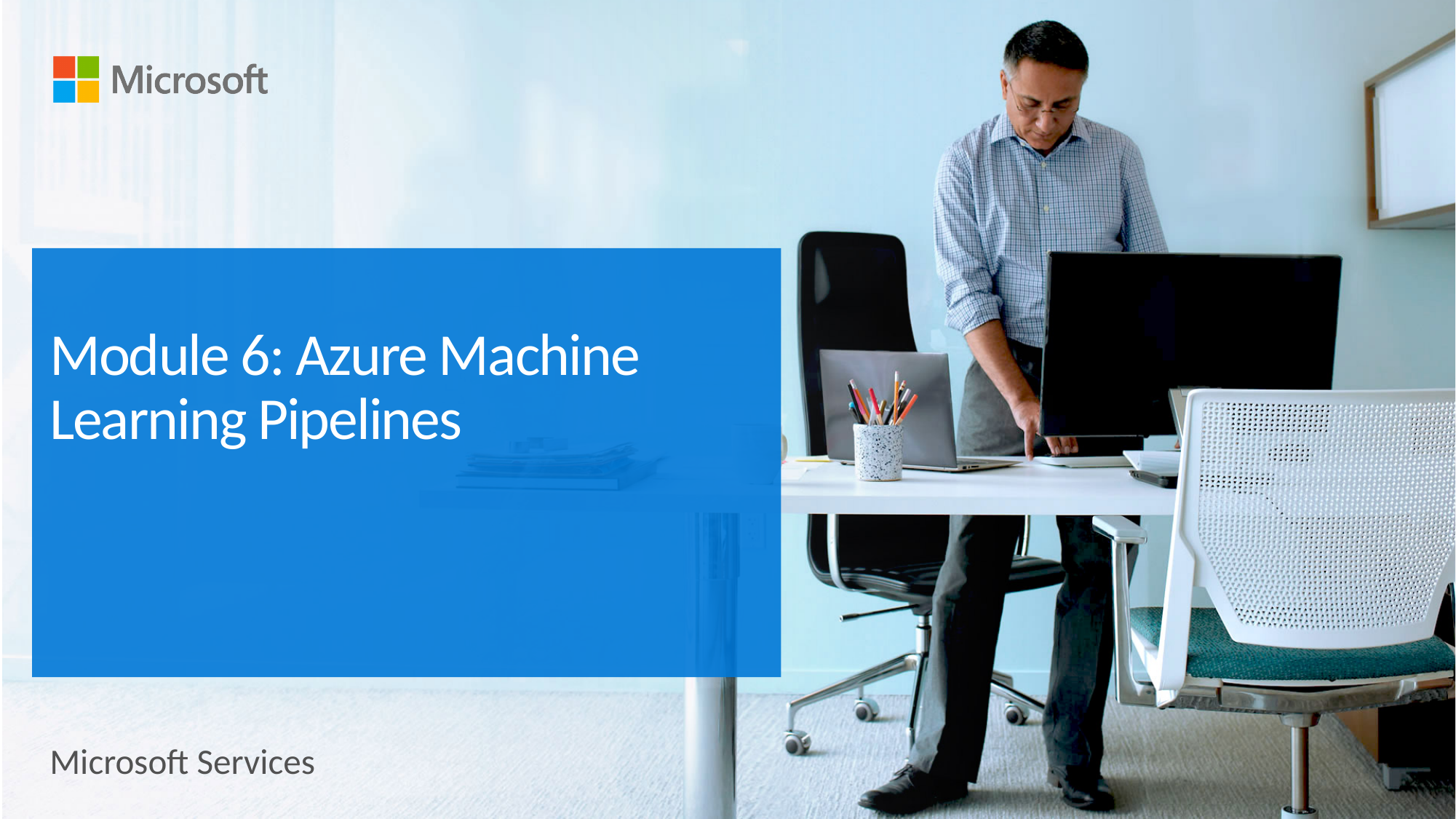

# Module 6: Azure Machine Learning Pipelines